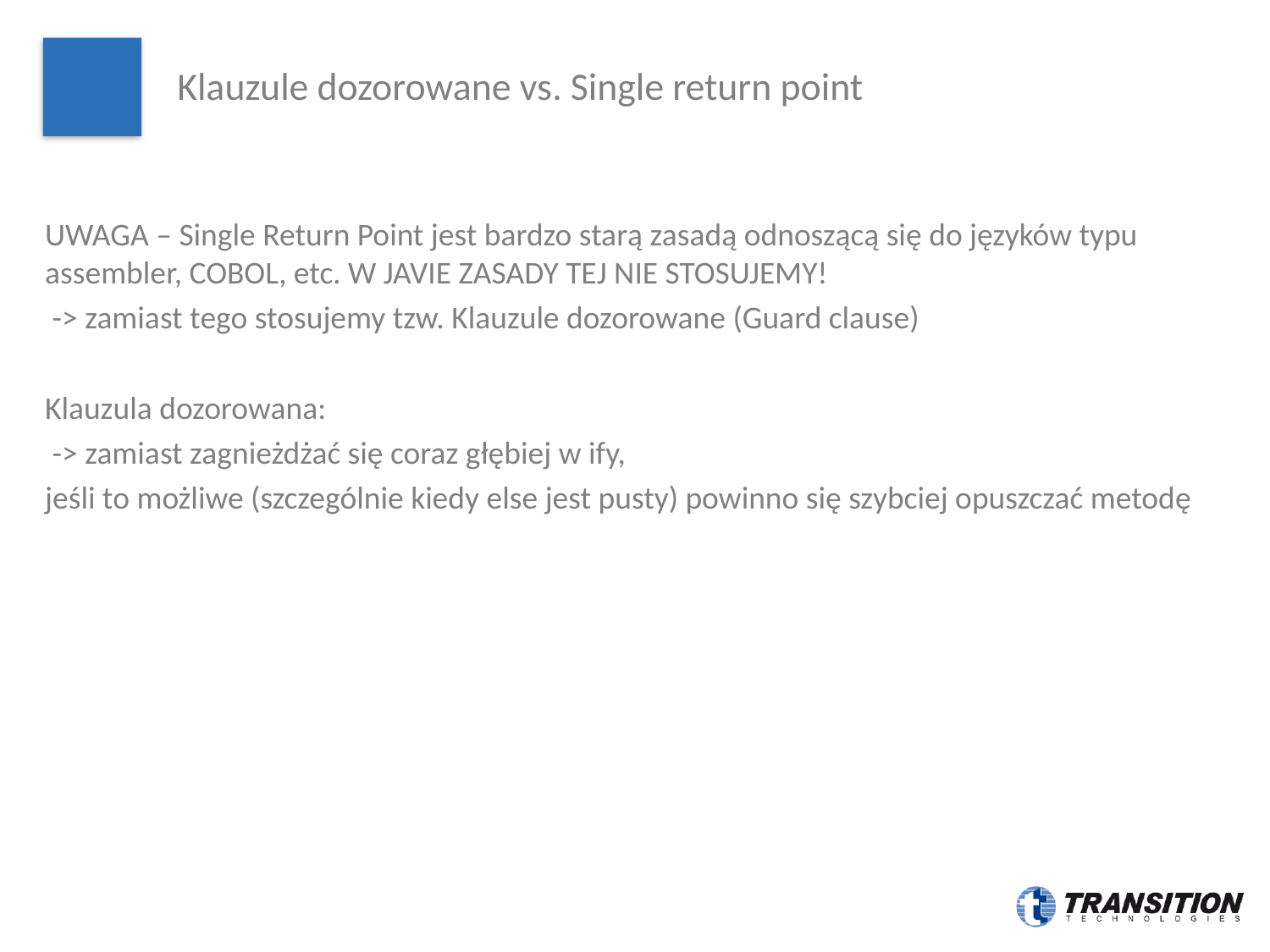

# Klauzule dozorowane vs. Single return point
UWAGA – Single Return Point jest bardzo starą zasadą odnoszącą się do języków typu assembler, COBOL, etc. W JAVIE ZASADY TEJ NIE STOSUJEMY!
 -> zamiast tego stosujemy tzw. Klauzule dozorowane (Guard clause)

Klauzula dozorowana:
 -> zamiast zagnieżdżać się coraz głębiej w ify,
jeśli to możliwe (szczególnie kiedy else jest pusty) powinno się szybciej opuszczać metodę